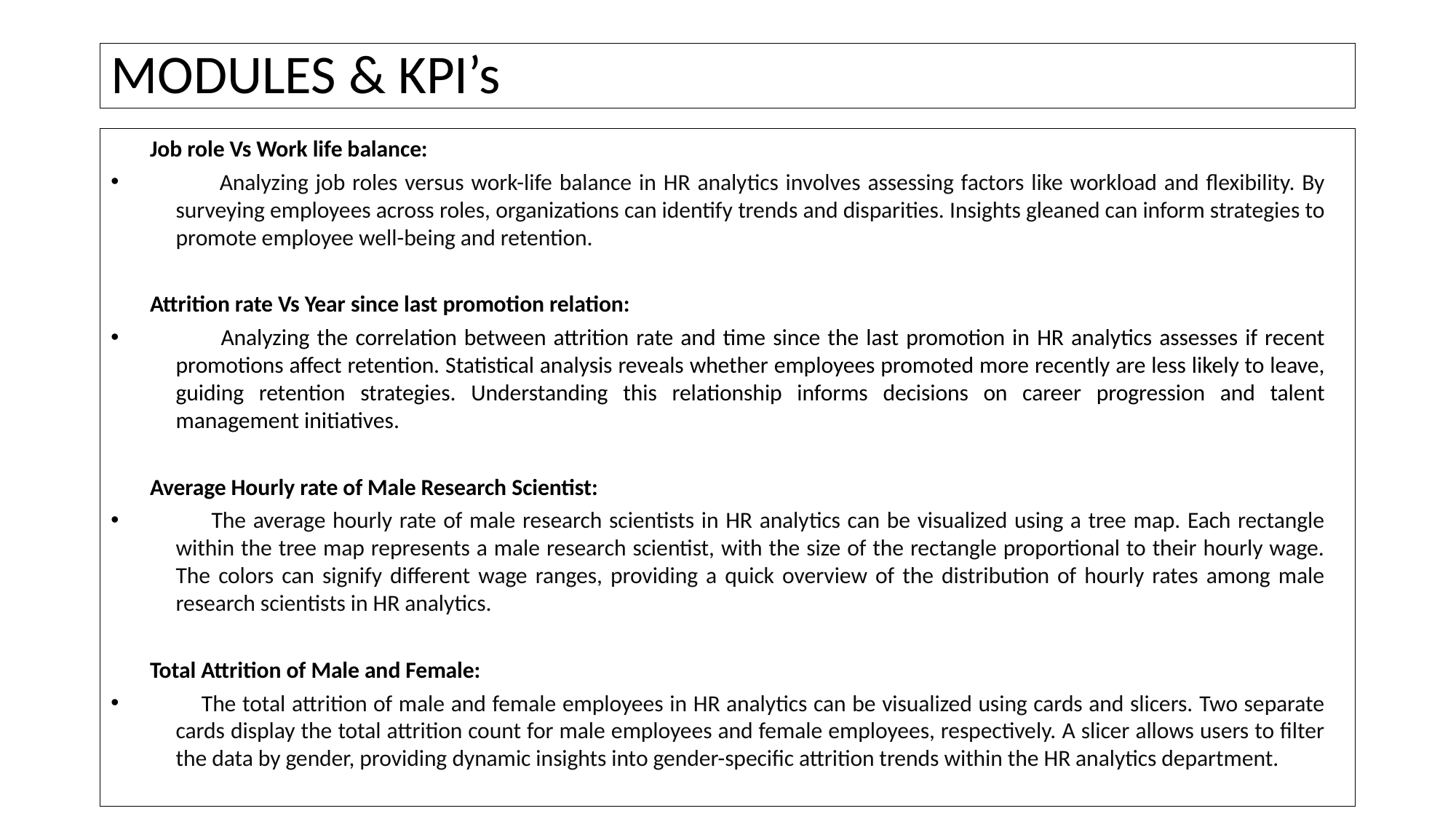

# MODULES & KPI’s
Job role Vs Work life balance:
      Analyzing job roles versus work-life balance in HR analytics involves assessing factors like workload and flexibility. By surveying employees across roles, organizations can identify trends and disparities. Insights gleaned can inform strategies to promote employee well-being and retention.

Attrition rate Vs Year since last promotion relation:
      Analyzing the correlation between attrition rate and time since the last promotion in HR analytics assesses if recent promotions affect retention. Statistical analysis reveals whether employees promoted more recently are less likely to leave, guiding retention strategies. Understanding this relationship informs decisions on career progression and talent management initiatives.

Average Hourly rate of Male Research Scientist:
     The average hourly rate of male research scientists in HR analytics can be visualized using a tree map. Each rectangle within the tree map represents a male research scientist, with the size of the rectangle proportional to their hourly wage. The colors can signify different wage ranges, providing a quick overview of the distribution of hourly rates among male research scientists in HR analytics.

Total Attrition of Male and Female:
    The total attrition of male and female employees in HR analytics can be visualized using cards and slicers. Two separate cards display the total attrition count for male employees and female employees, respectively. A slicer allows users to filter the data by gender, providing dynamic insights into gender-specific attrition trends within the HR analytics department.